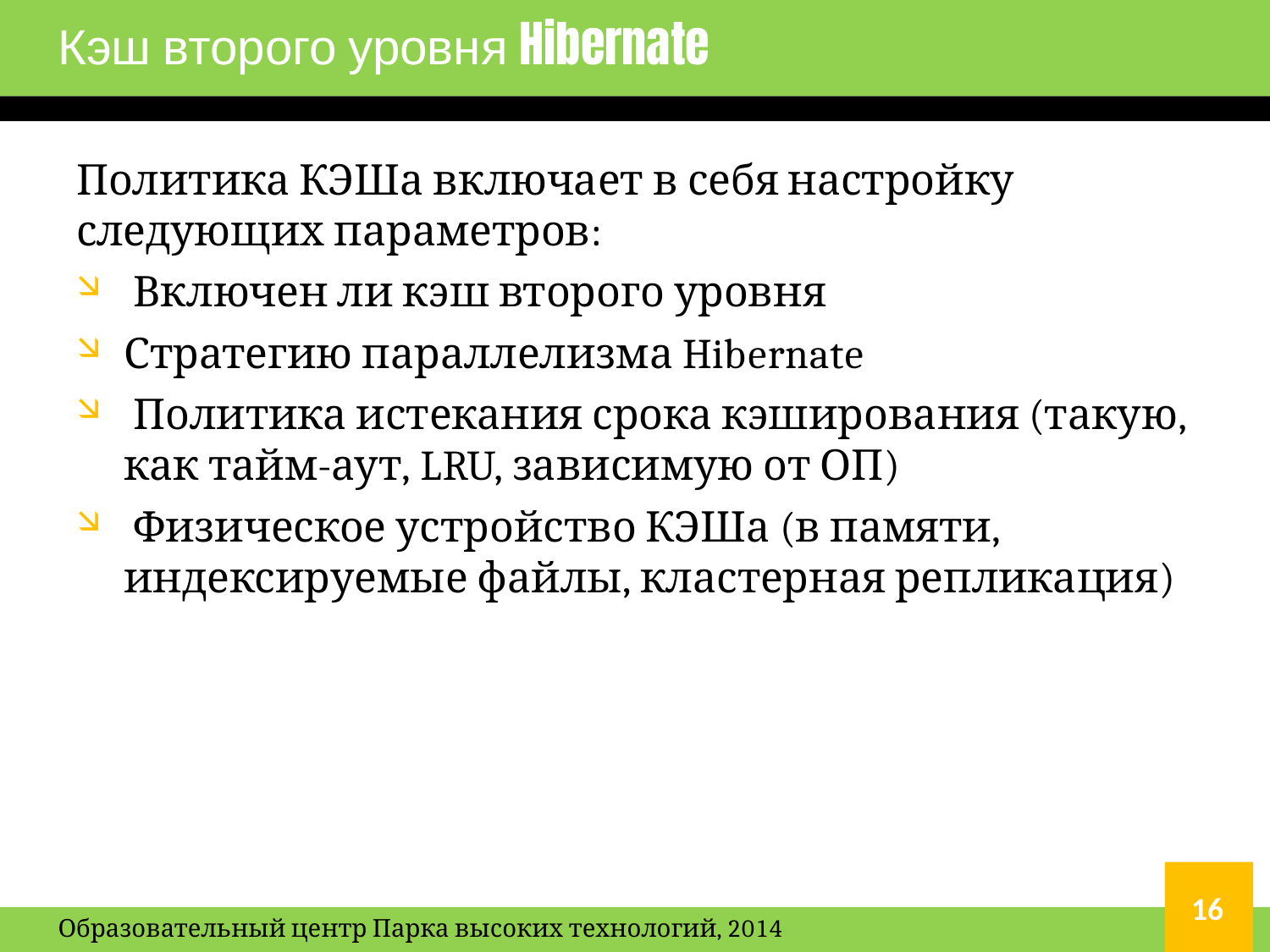

# Кэш второго уровня Hibernate
Политика КЭШа включает в себя настройку следующих параметров:
 Включен ли кэш второго уровня
Стратегию параллелизма Hibernate
 Политика истекания срока кэширования (такую, как тайм-аут, LRU, зависимую от ОП)
 Физическое устройство КЭШа (в памяти, индексируемые файлы, кластерная репликация)
16